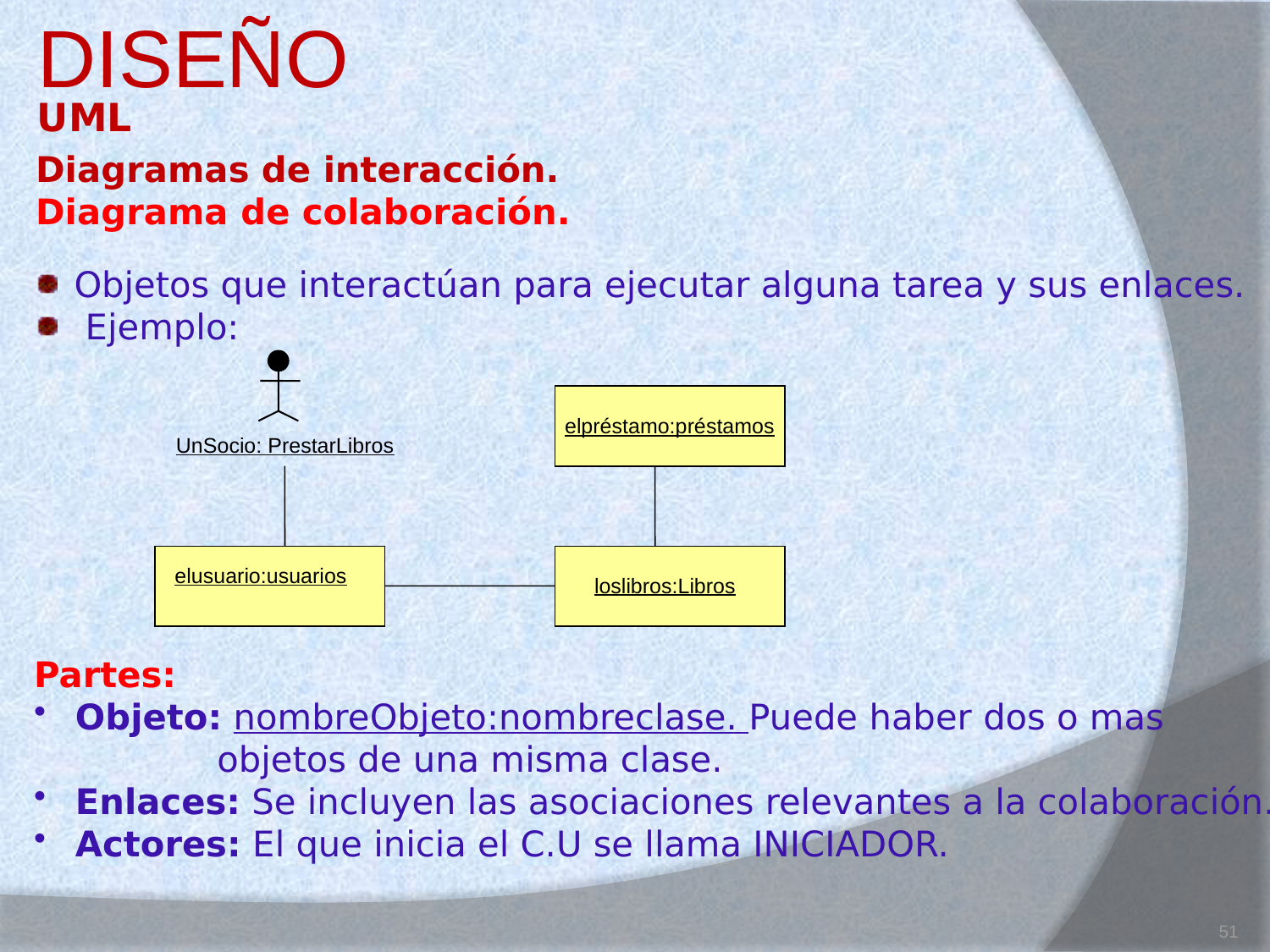

DISEÑO
# UML
Diagramas de interacción.
Diagrama de colaboración.
 Objetos que interactúan para ejecutar alguna tarea y sus enlaces.
  Ejemplo:

elpréstamo:préstamos
UnSocio: PrestarLibros

elusuario:usuarios
loslibros:Libros

Partes:
 Objeto: nombreObjeto:nombreclase. Puede haber dos o mas
	     objetos de una misma clase.
 Enlaces: Se incluyen las asociaciones relevantes a la colaboración.
 Actores: El que inicia el C.U se llama INICIADOR.
51